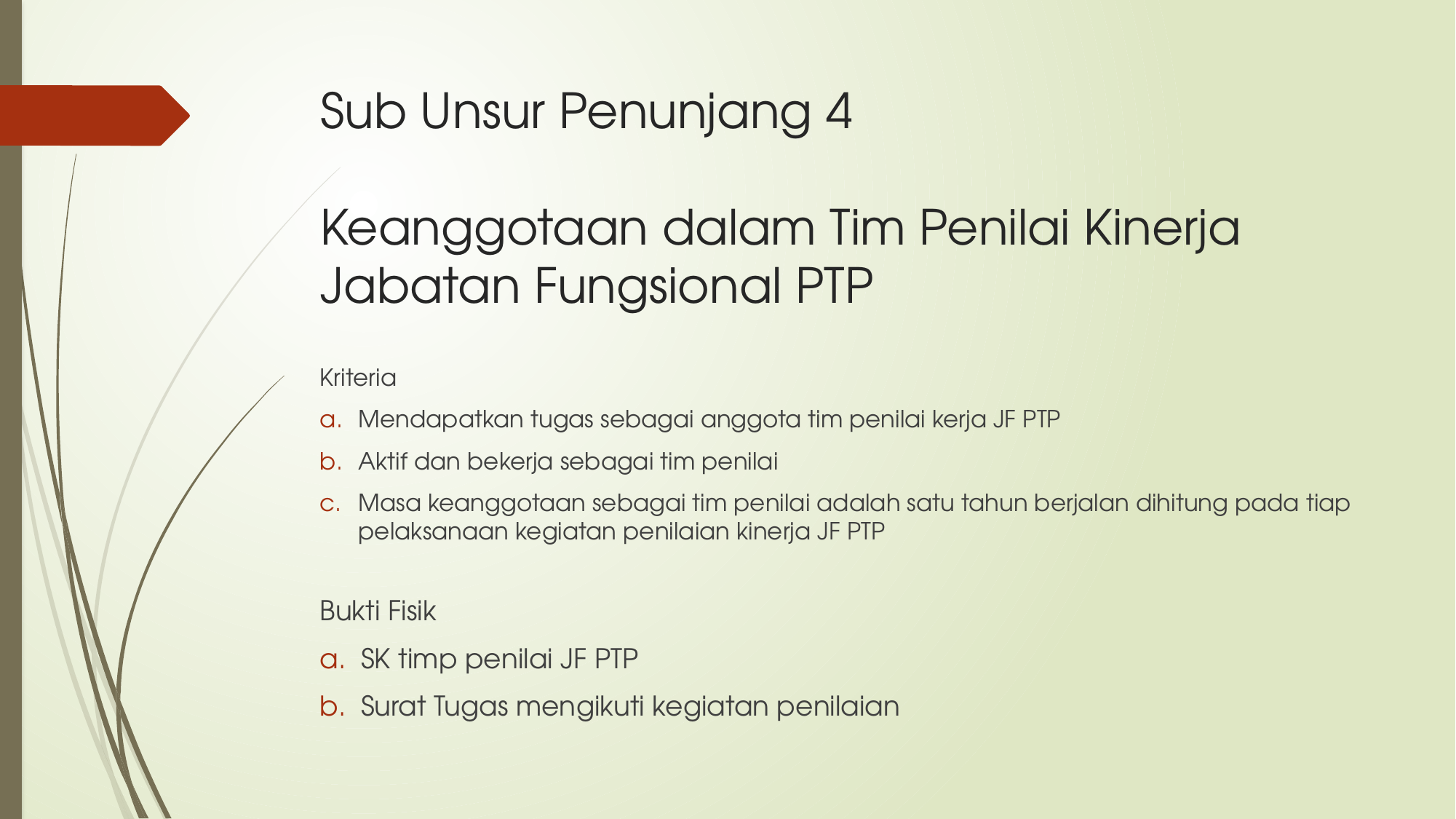

# Sub Unsur Penunjang 4 Keanggotaan dalam Tim Penilai Kinerja Jabatan Fungsional PTP
Kriteria
Mendapatkan tugas sebagai anggota tim penilai kerja JF PTP
Aktif dan bekerja sebagai tim penilai
Masa keanggotaan sebagai tim penilai adalah satu tahun berjalan dihitung pada tiap pelaksanaan kegiatan penilaian kinerja JF PTP
Bukti Fisik
SK timp penilai JF PTP
Surat Tugas mengikuti kegiatan penilaian